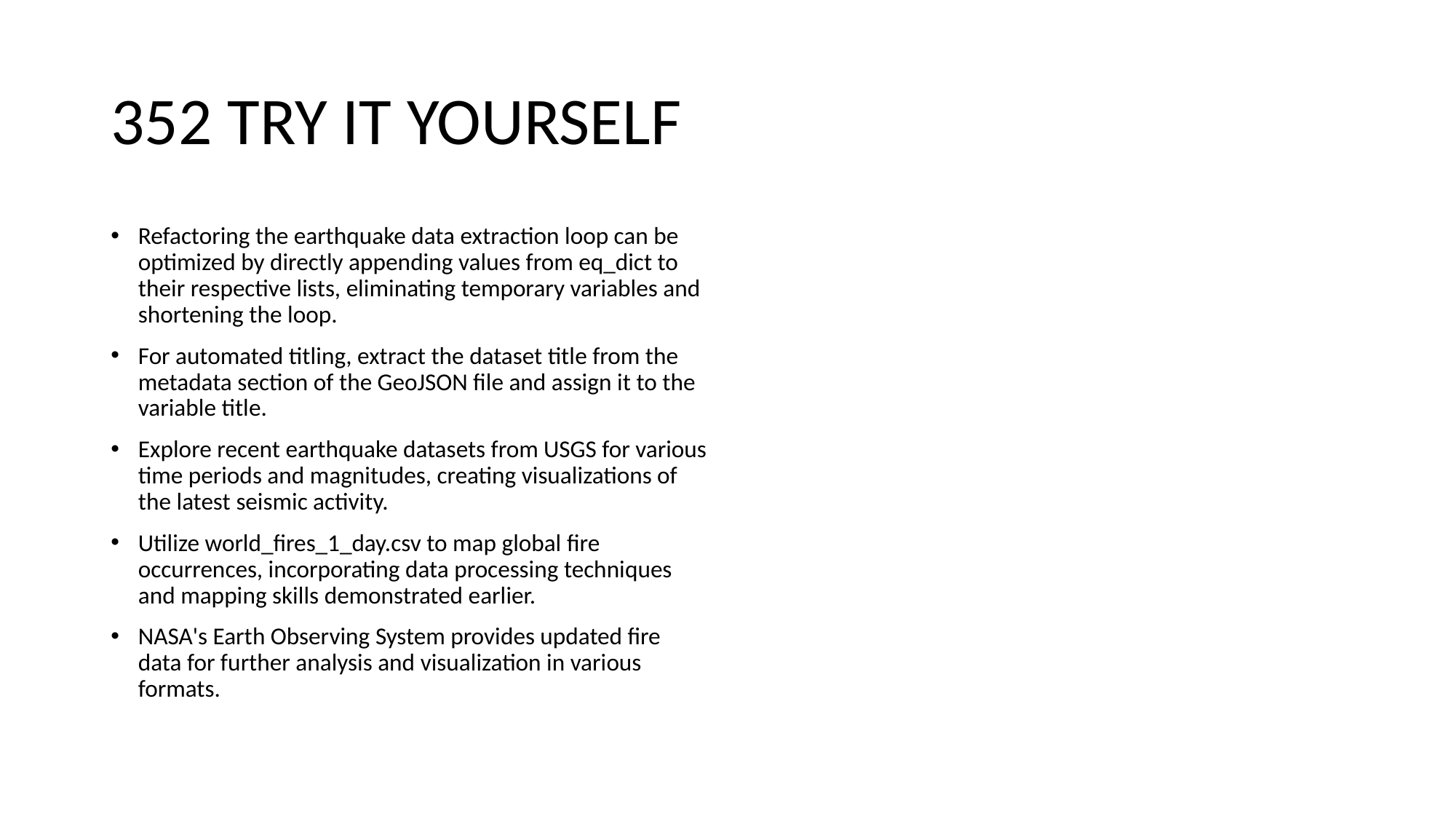

# 352 TRY IT YOURSELF
Refactoring the earthquake data extraction loop can be optimized by directly appending values from eq_dict to their respective lists, eliminating temporary variables and shortening the loop.
For automated titling, extract the dataset title from the metadata section of the GeoJSON file and assign it to the variable title.
Explore recent earthquake datasets from USGS for various time periods and magnitudes, creating visualizations of the latest seismic activity.
Utilize world_fires_1_day.csv to map global fire occurrences, incorporating data processing techniques and mapping skills demonstrated earlier.
NASA's Earth Observing System provides updated fire data for further analysis and visualization in various formats.